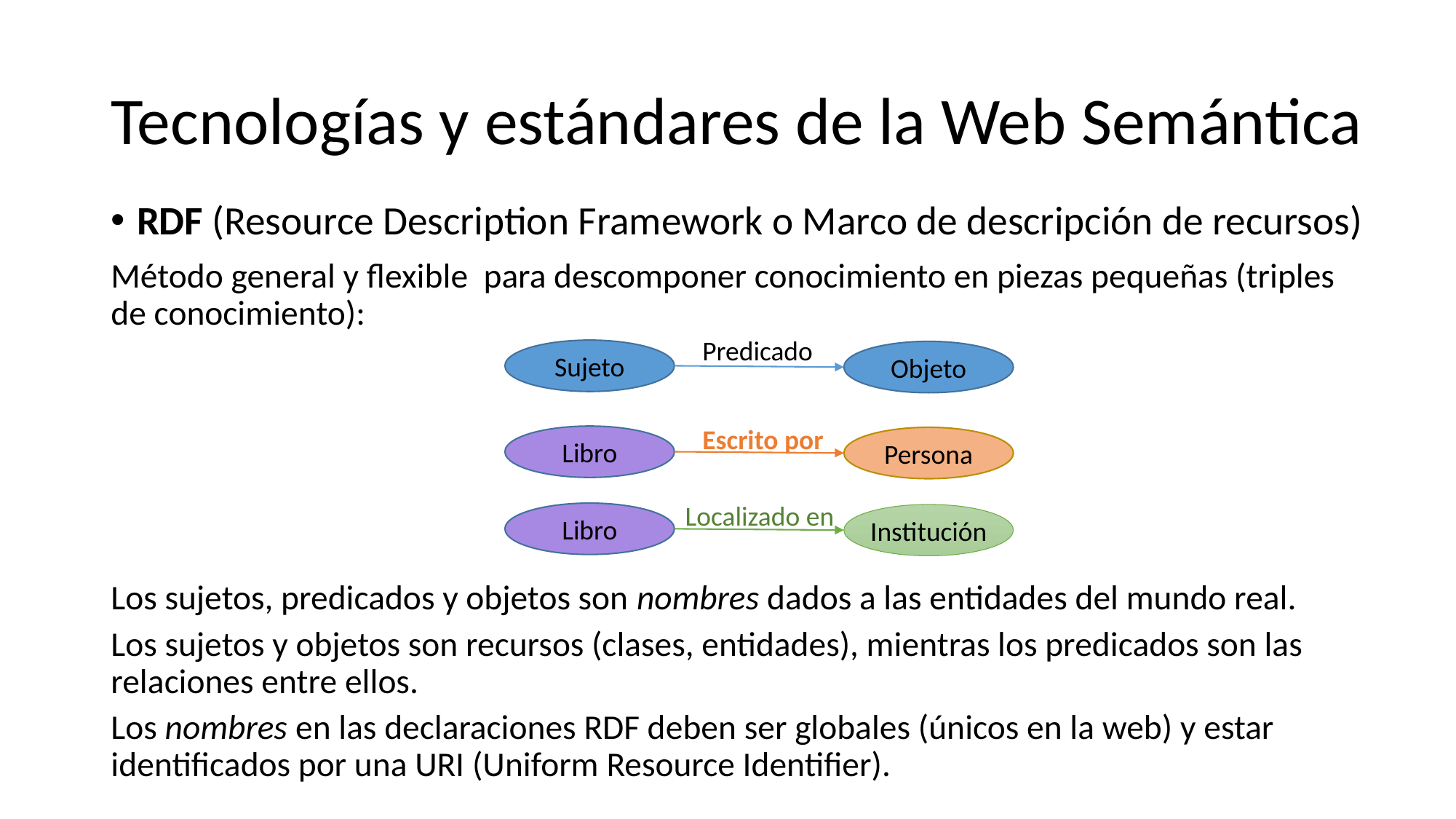

# Tecnologías y estándares de la Web Semántica
RDF (Resource Description Framework o Marco de descripción de recursos)
Método general y flexible  para descomponer conocimiento en piezas pequeñas (triples de conocimiento):

Los sujetos, predicados y objetos son nombres dados a las entidades del mundo real.
Los sujetos y objetos son recursos (clases, entidades), mientras los predicados son las relaciones entre ellos.
Los nombres en las declaraciones RDF deben ser globales (únicos en la web) y estar identificados por una URI (Uniform Resource Identifier).
Predicado
Sujeto
Objeto
Escrito por
Libro
Persona
Localizado en
Libro
Institución